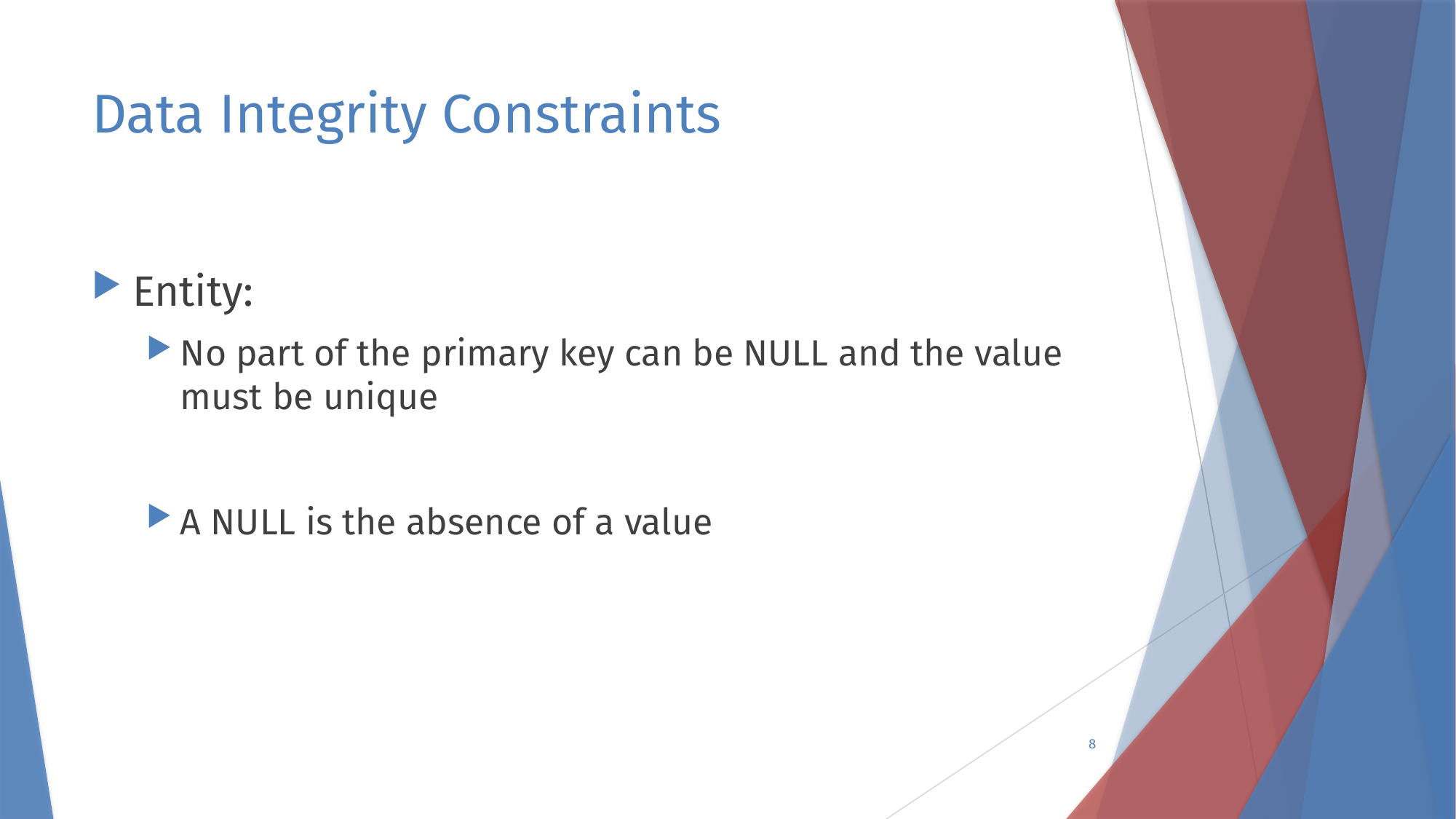

# Data Integrity Constraints
Entity:
No part of the primary key can be NULL and the value must be unique

A NULL is the absence of a value

8